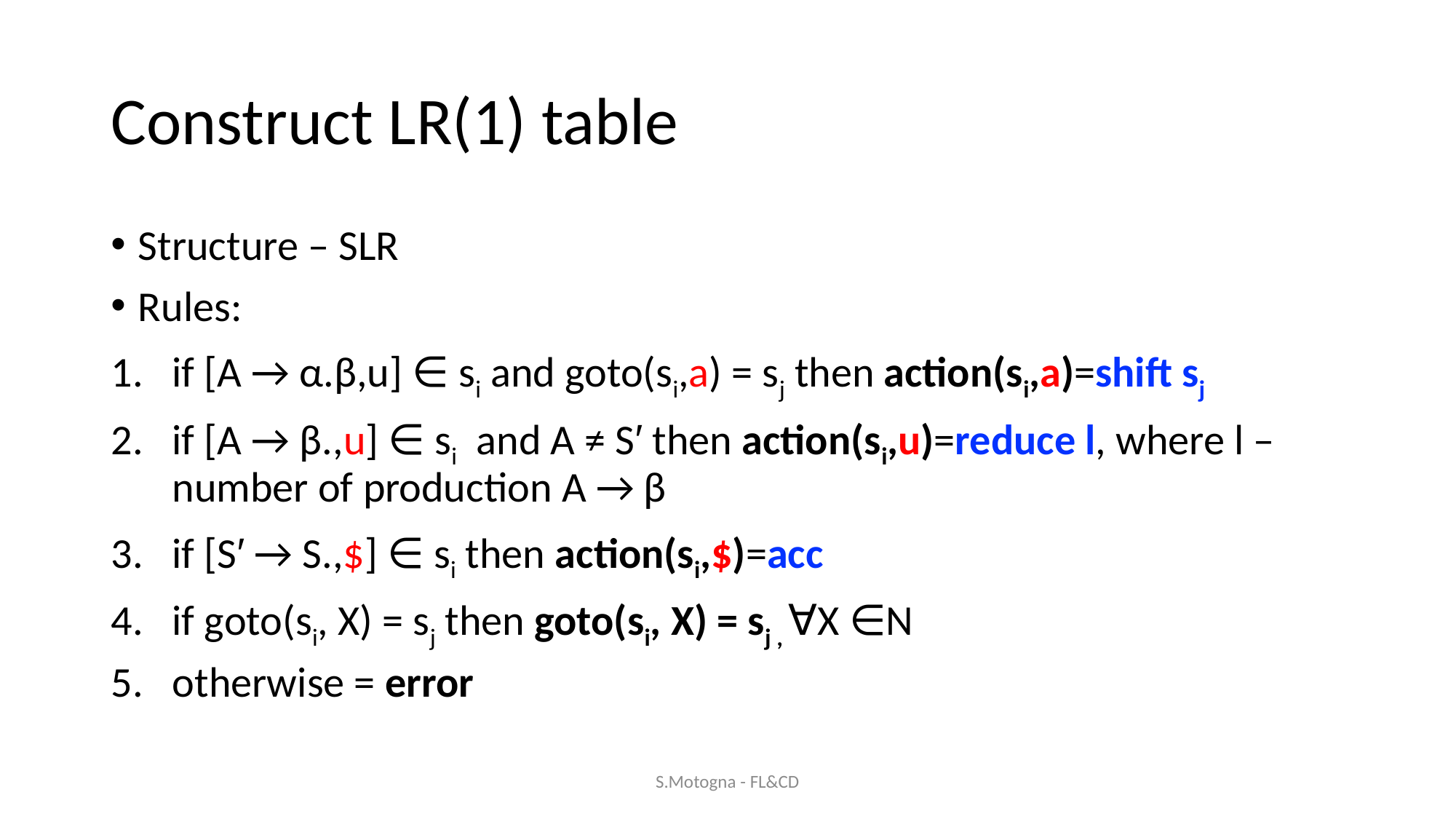

# Construct LR(1) table
Structure – SLR
Rules:
if [A → α.β,u] ∈ si and goto(si,a) = sj then action(si,a)=shift sj
if [A → β.,u] ∈ si  and A ≠ S′ then action(si,u)=reduce l, where l – number of production A → β
if [S′ → S.,$] ∈ si then action(si,$)=acc
if goto(si, X) = sj then goto(si, X) = sj , ∀X ∈N
otherwise = error

S.Motogna - FL&CD